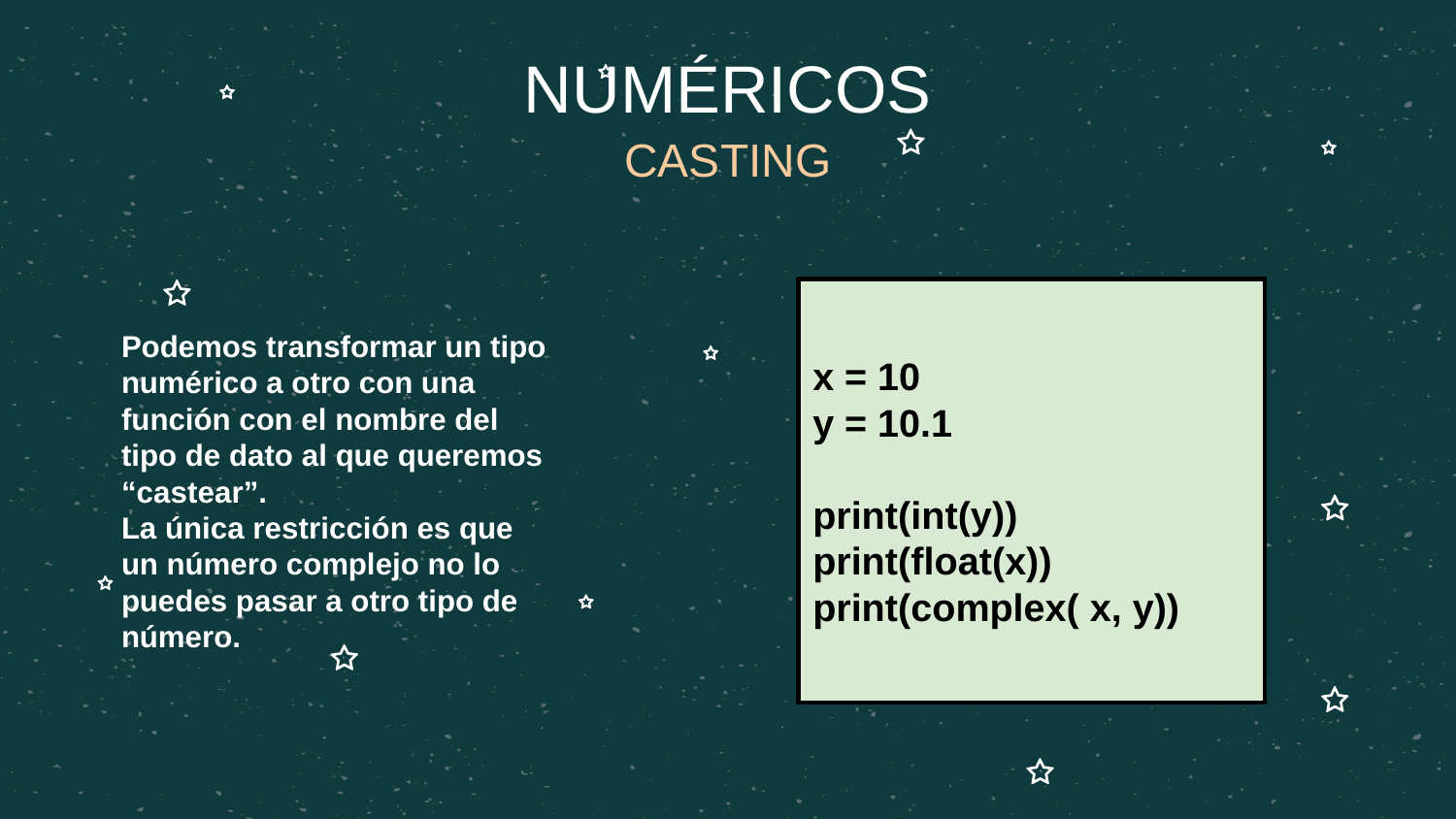

NUMÉRICOS

# CASTING
x = 10
y = 10.1

print(int(y))
print(float(x))
print(complex( x, y))
Podemos transformar un tipo numérico a otro con una función con el nombre del tipo de dato al que queremos “castear”.
La única restricción es que un número complejo no lo puedes pasar a otro tipo de número.